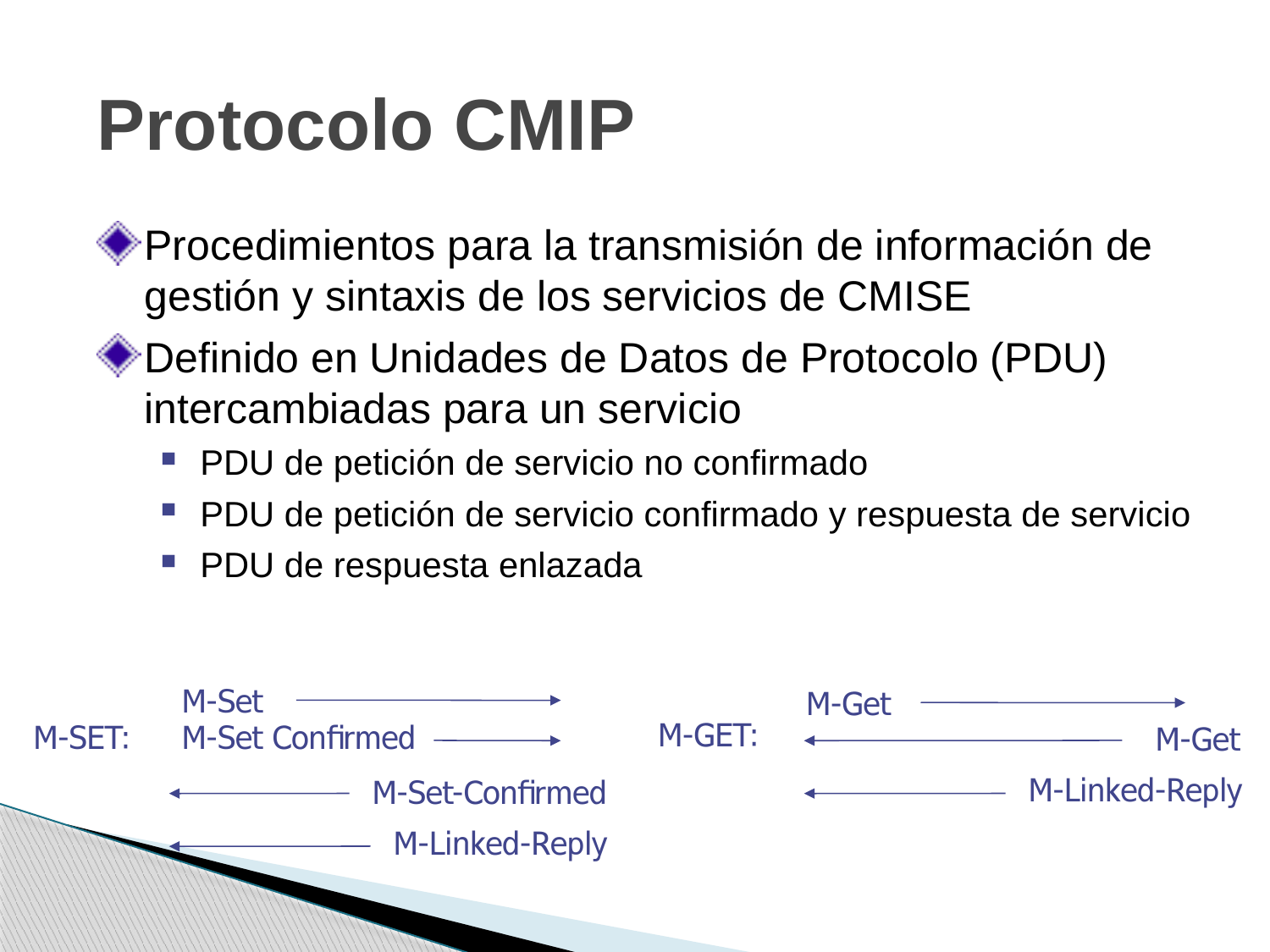

# Protocolo CMIP
Procedimientos para la transmisión de información de gestión y sintaxis de los servicios de CMISE
Definido en Unidades de Datos de Protocolo (PDU) intercambiadas para un servicio
PDU de petición de servicio no confirmado
PDU de petición de servicio confirmado y respuesta de servicio
PDU de respuesta enlazada
M-Set
M-Get

M-GET:
M-SET:
M-Set Confirmed
M-Get

M-Linked-Reply
M-Set-Confirmed

M-Linked-Reply